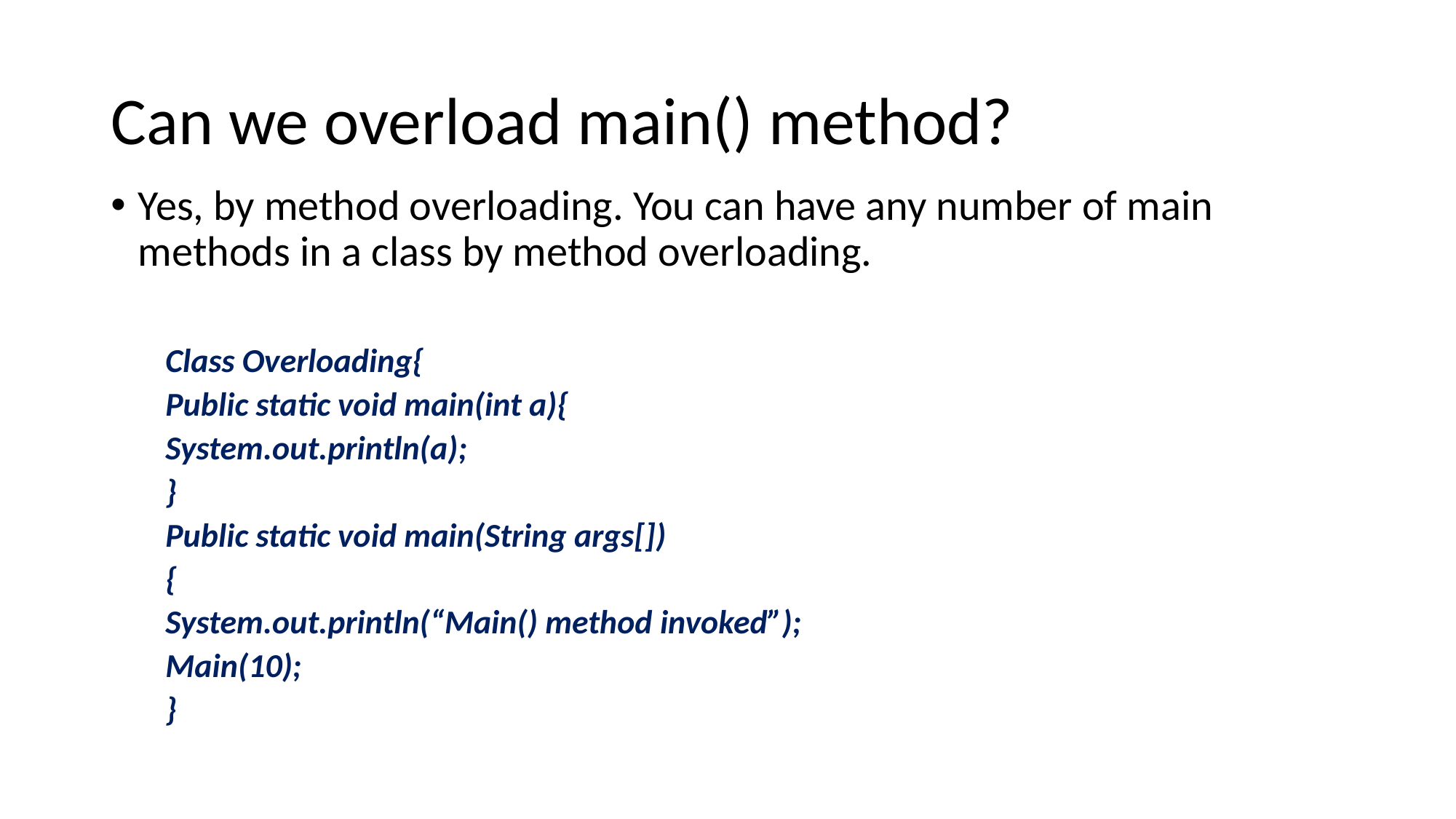

# Can we overload main() method?
Yes, by method overloading. You can have any number of main methods in a class by method overloading.

Class Overloading{
Public static void main(int a){
System.out.println(a);
}
Public static void main(String args[])
{
System.out.println(“Main() method invoked”);
Main(10);
}